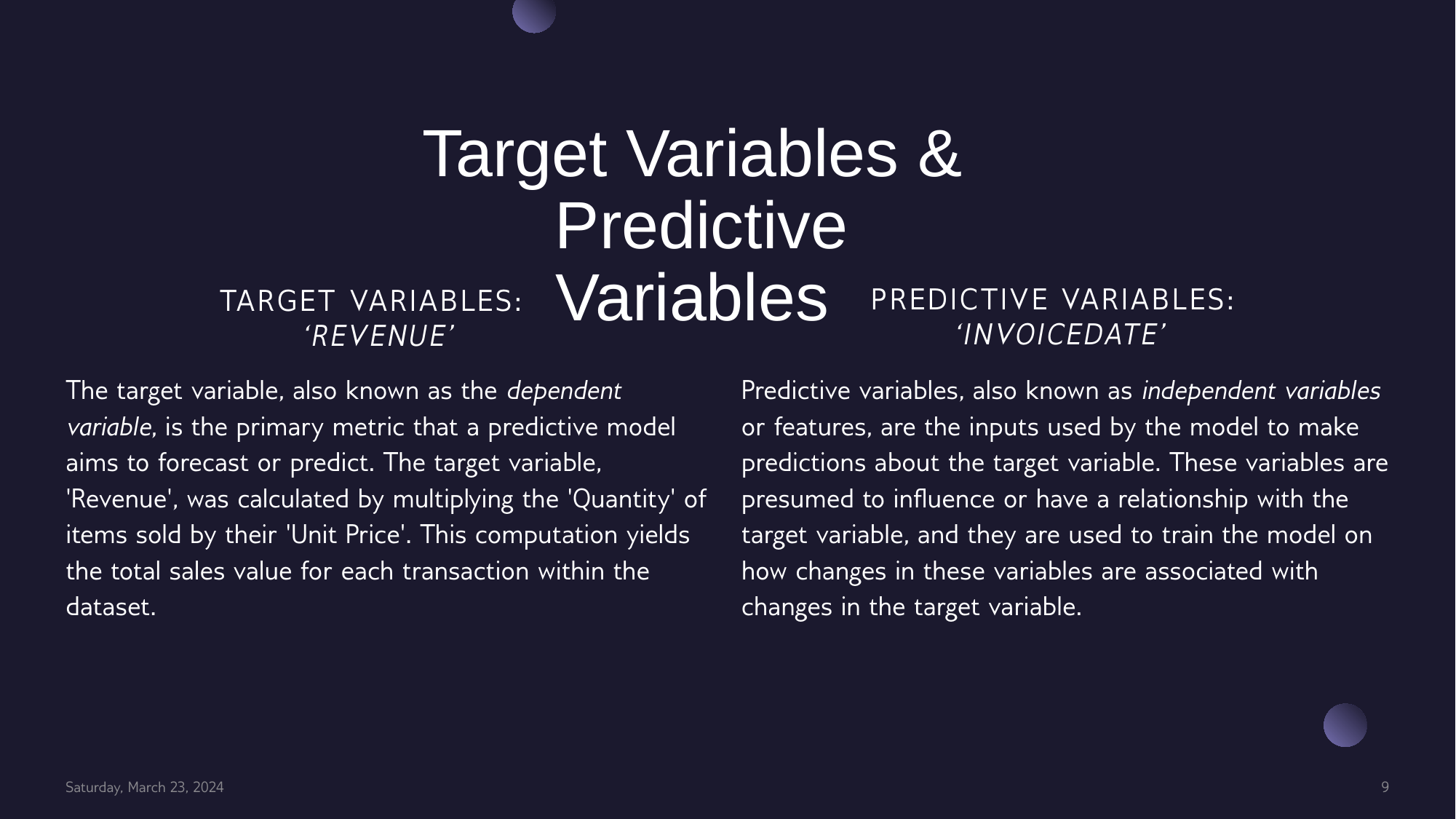

# Target Variables & Predictive Variables

Predictive VARIABLES:
‘invoicedate’
TARGET VARIABLES:
‘Revenue’
The target variable, also known as the dependent variable, is the primary metric that a predictive model aims to forecast or predict. The target variable, 'Revenue', was calculated by multiplying the 'Quantity' of items sold by their 'Unit Price'. This computation yields the total sales value for each transaction within the dataset.
Predictive variables, also known as independent variables or features, are the inputs used by the model to make predictions about the target variable. These variables are presumed to influence or have a relationship with the target variable, and they are used to train the model on how changes in these variables are associated with changes in the target variable.
Saturday, March 23, 2024
9